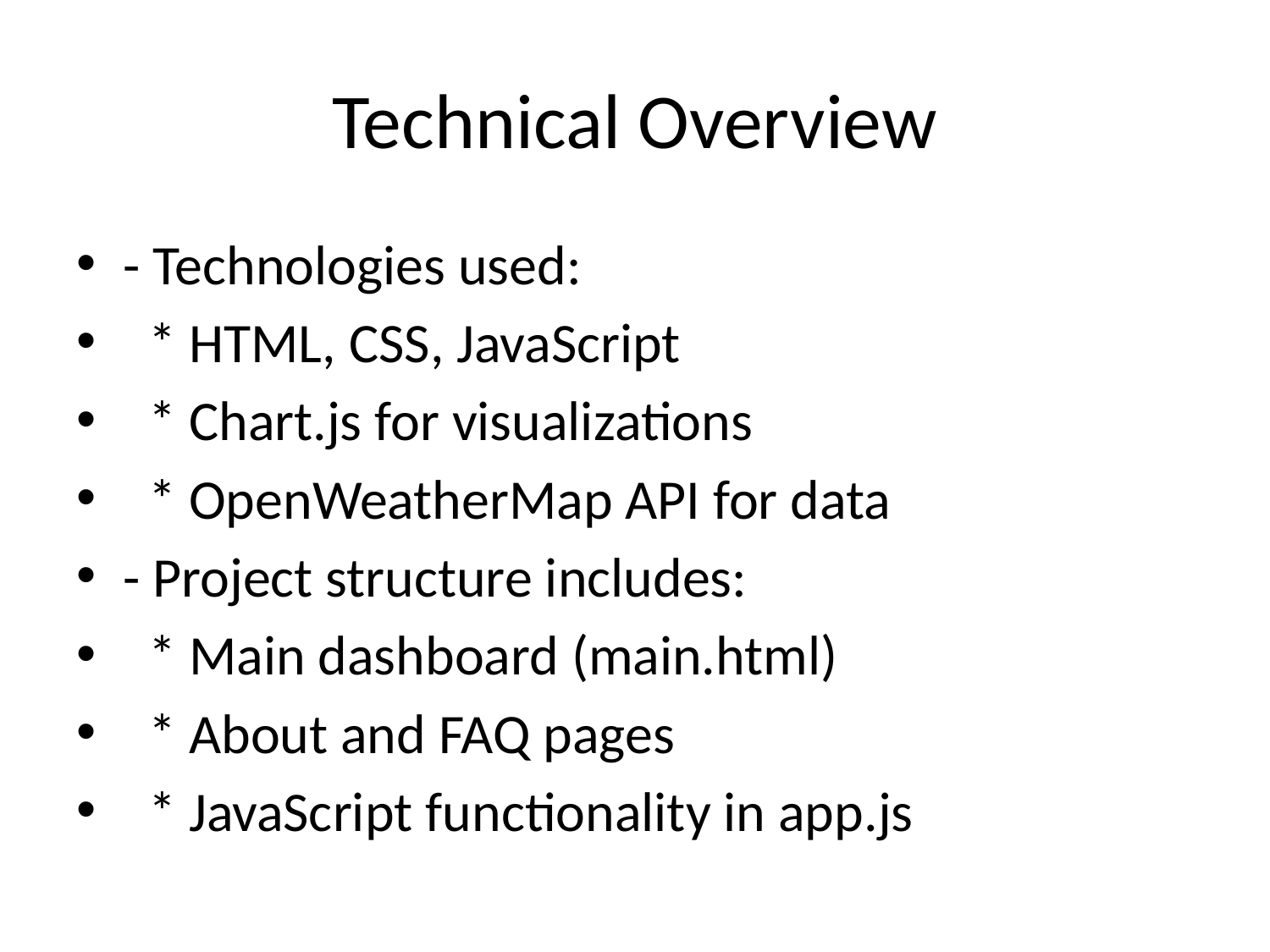

# Technical Overview
- Technologies used:
  * HTML, CSS, JavaScript
  * Chart.js for visualizations
  * OpenWeatherMap API for data
- Project structure includes:
  * Main dashboard (main.html)
  * About and FAQ pages
  * JavaScript functionality in app.js